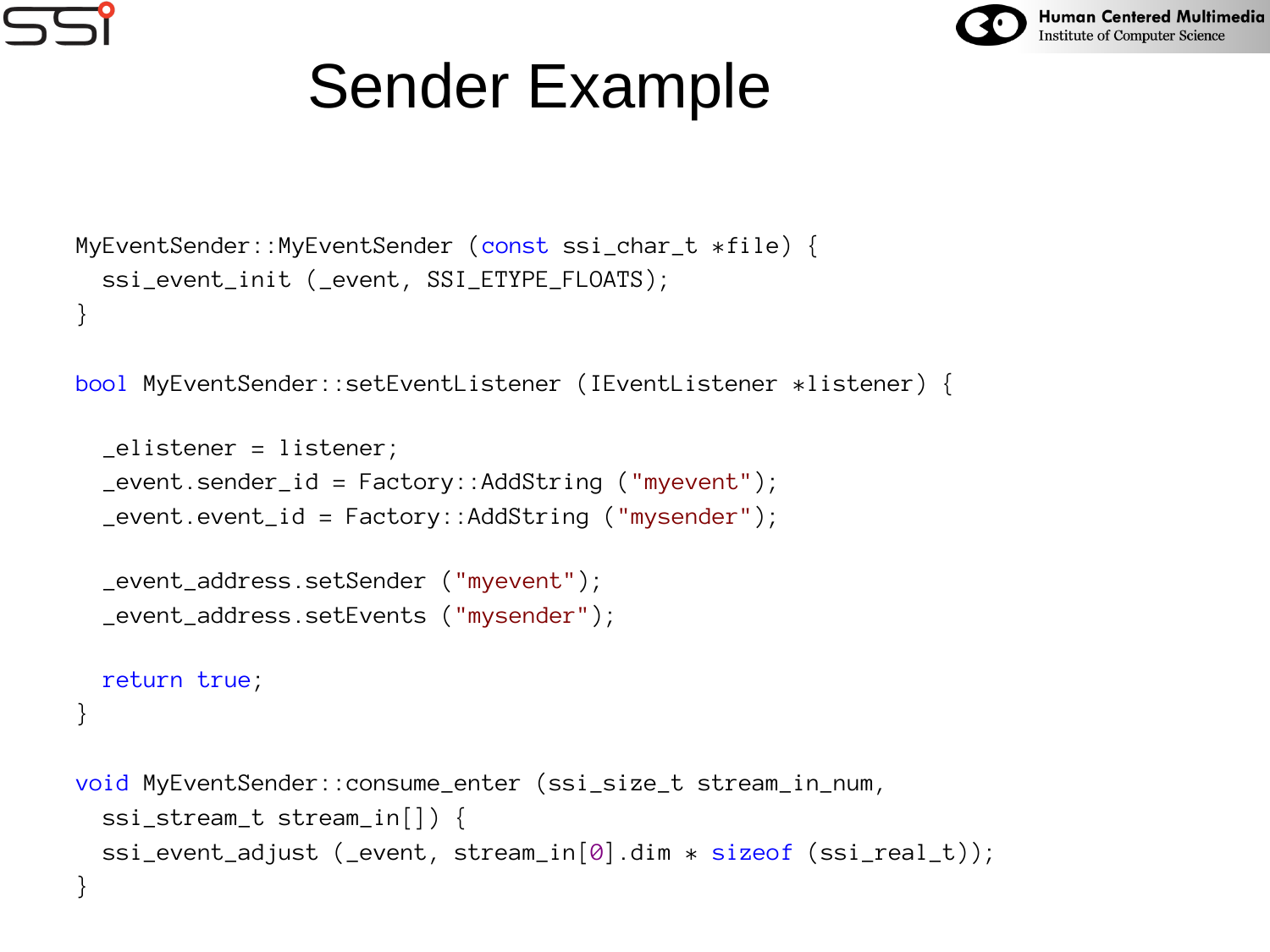

# Sender Example
MyEventSender::MyEventSender (const ssi_char_t *file) {
  ssi_event_init (_event, SSI_ETYPE_FLOATS);
}

bool MyEventSender::setEventListener (IEventListener *listener) {
  _elistener = listener;
  _event.sender_id = Factory::AddString ("myevent");
  _event.event_id = Factory::AddString ("mysender");
  _event_address.setSender ("myevent");
  _event_address.setEvents ("mysender");
  return true;
}

void MyEventSender::consume_enter (ssi_size_t stream_in_num,
  ssi_stream_t stream_in[]) {
  ssi_event_adjust (_event, stream_in[0].dim * sizeof (ssi_real_t));
}